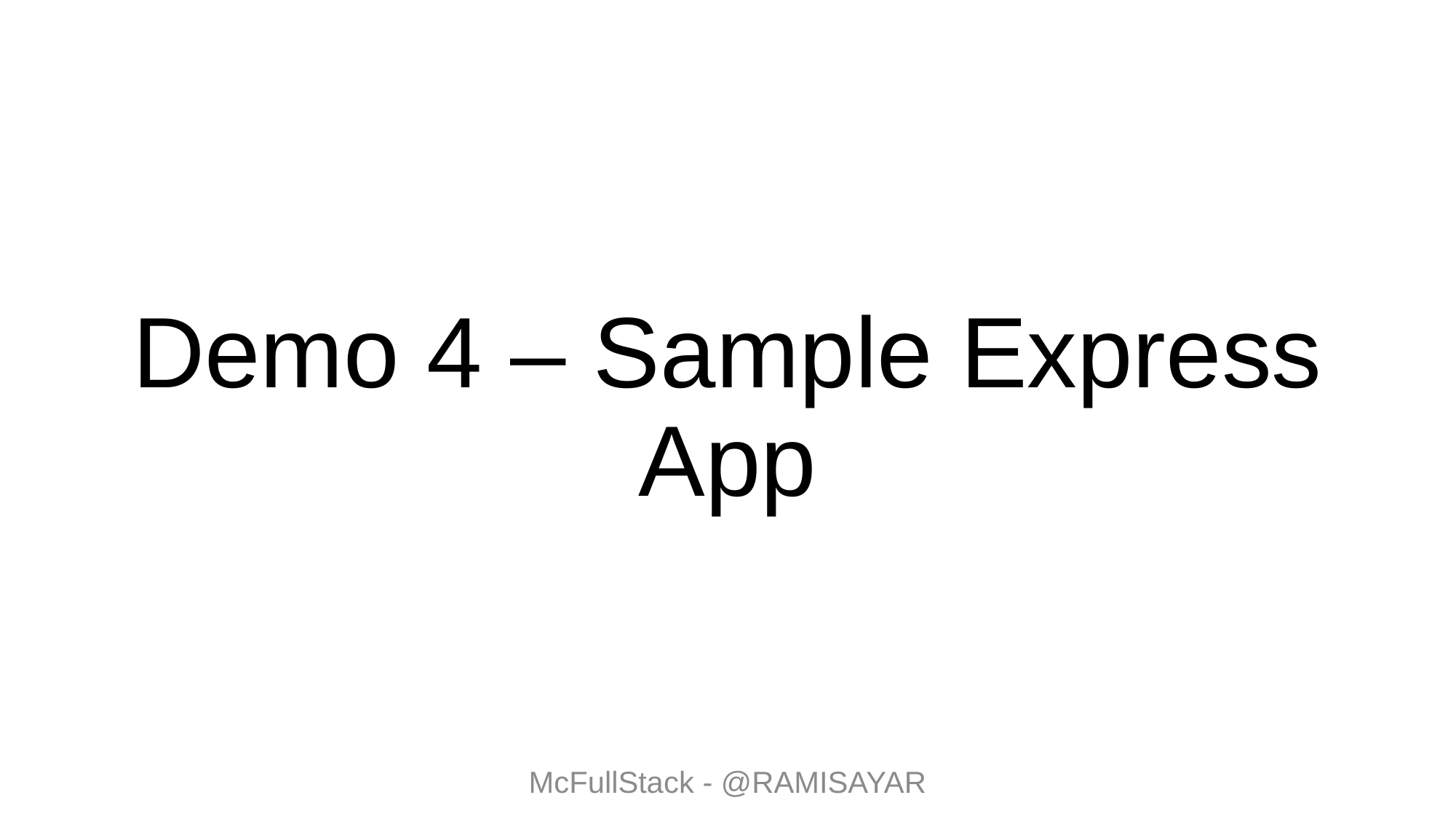

# Demo 4 – Sample Express App
McFullStack - @RAMISAYAR